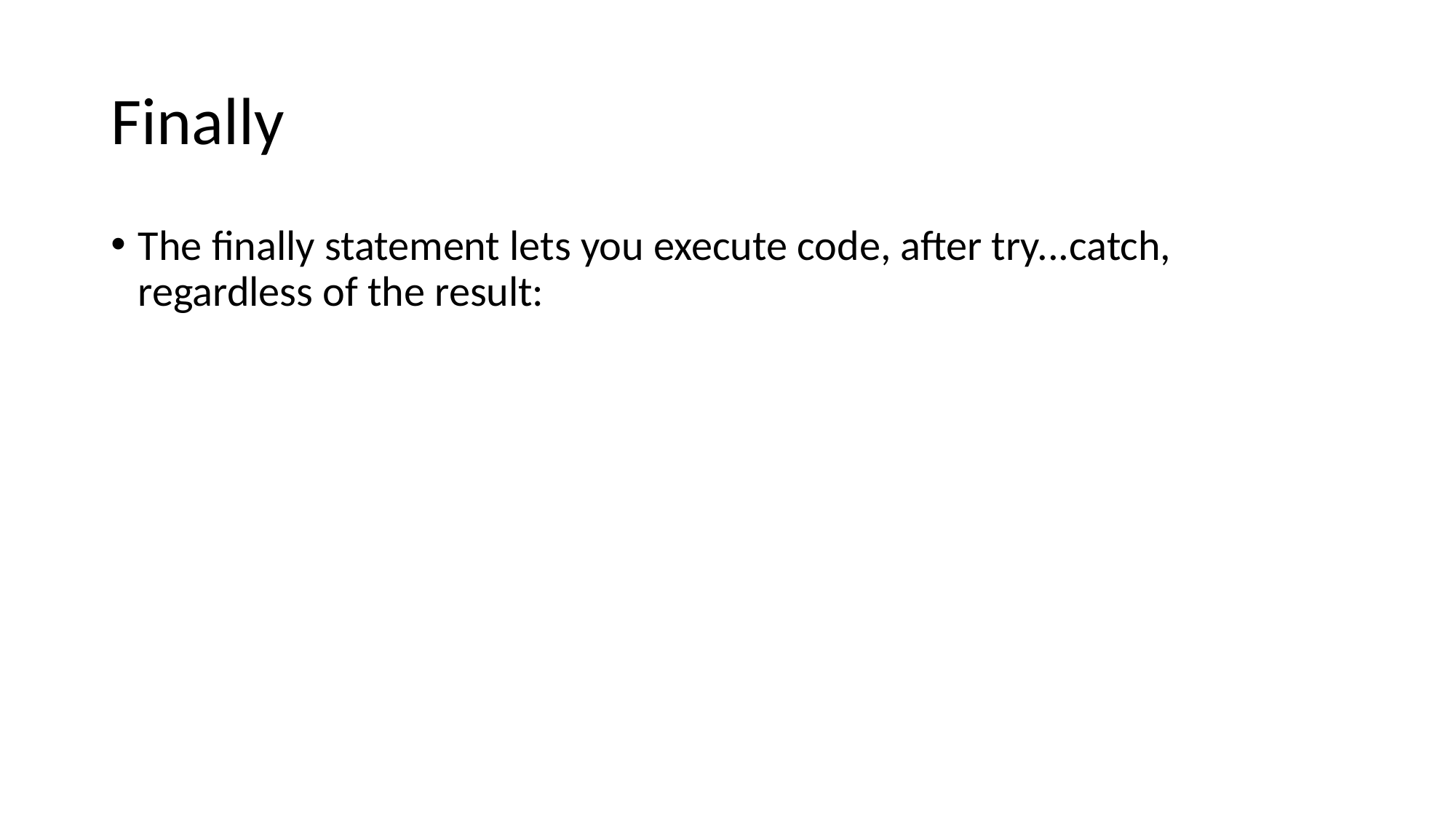

# Finally
The finally statement lets you execute code, after try...catch, regardless of the result: